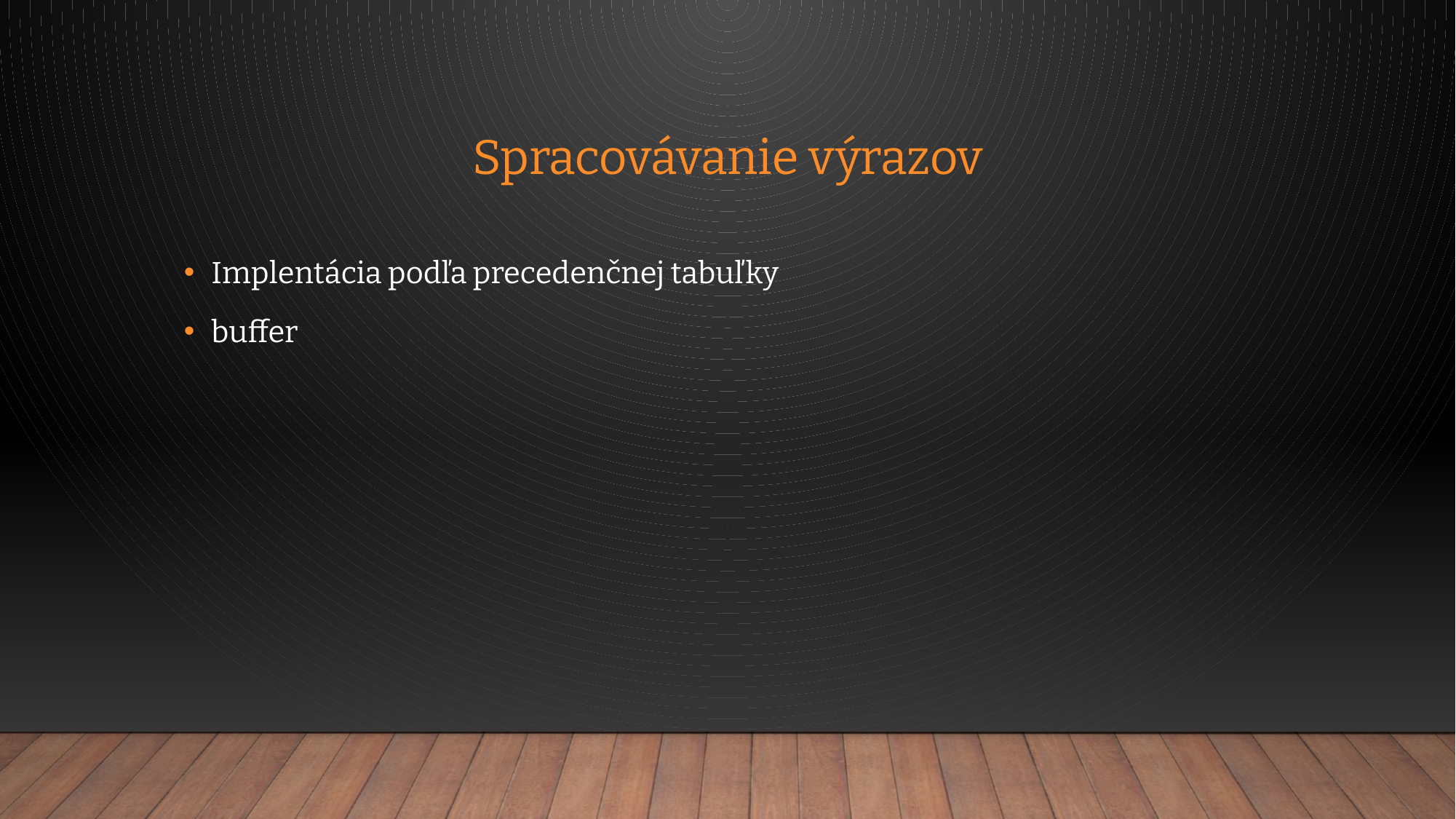

# Spracovávanie výrazov
Implentácia podľa precedenčnej tabuľky
buffer